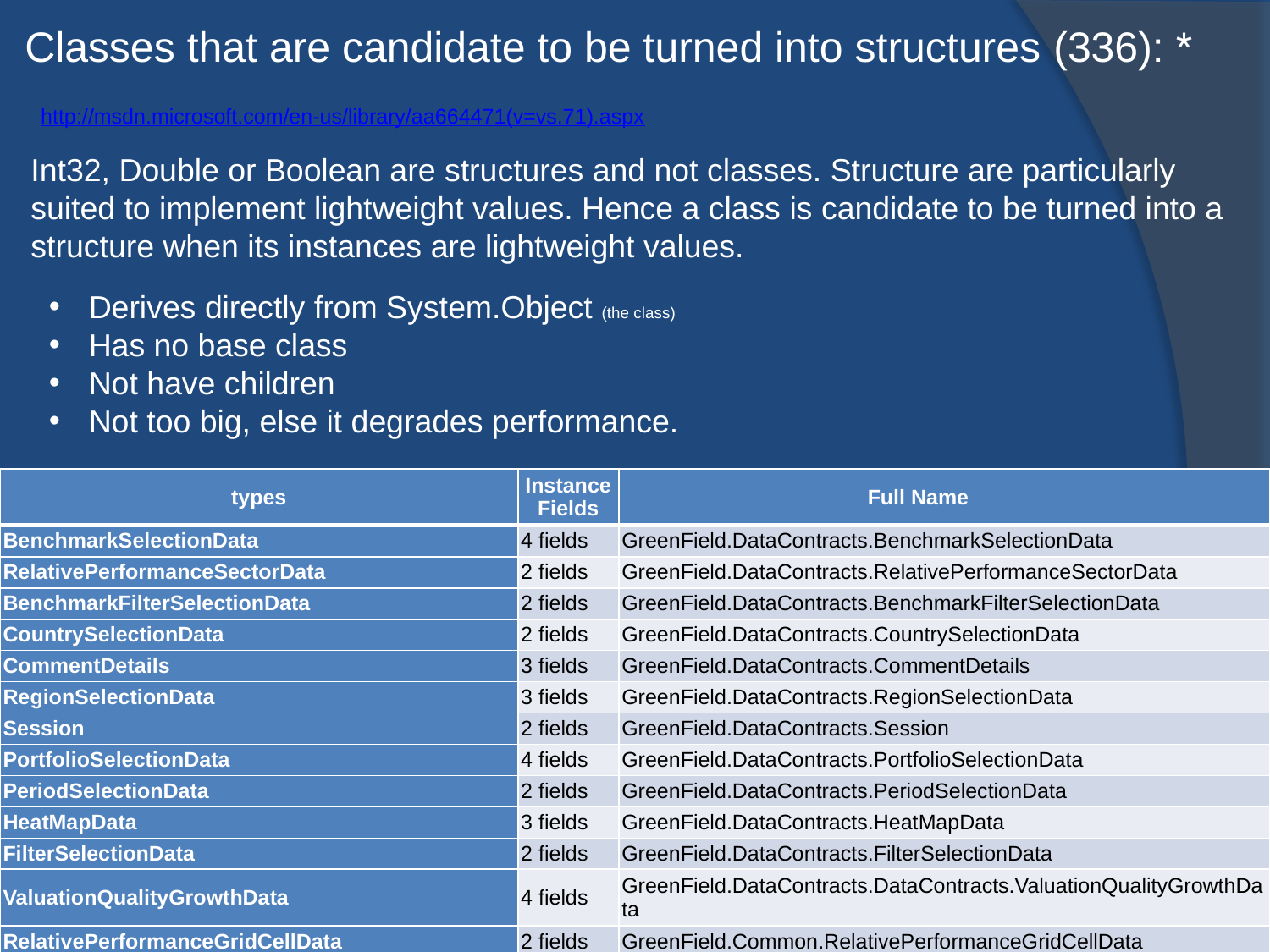

# Classes that are candidate to be turned into structures (336): *
http://msdn.microsoft.com/en-us/library/aa664471(v=vs.71).aspx
Int32, Double or Boolean are structures and not classes. Structure are particularly suited to implement lightweight values. Hence a class is candidate to be turned into a structure when its instances are lightweight values.
Derives directly from System.Object (the class)
Has no base class
Not have children
Not too big, else it degrades performance.
| types | Instance Fields | Full Name |  |
| --- | --- | --- | --- |
| BenchmarkSelectionData | 4 fields | GreenField.DataContracts.BenchmarkSelectionData |  |
| RelativePerformanceSectorData | 2 fields | GreenField.DataContracts.RelativePerformanceSectorData |  |
| BenchmarkFilterSelectionData | 2 fields | GreenField.DataContracts.BenchmarkFilterSelectionData |  |
| CountrySelectionData | 2 fields | GreenField.DataContracts.CountrySelectionData |  |
| CommentDetails | 3 fields | GreenField.DataContracts.CommentDetails |  |
| RegionSelectionData | 3 fields | GreenField.DataContracts.RegionSelectionData |  |
| Session | 2 fields | GreenField.DataContracts.Session |  |
| PortfolioSelectionData | 4 fields | GreenField.DataContracts.PortfolioSelectionData |  |
| PeriodSelectionData | 2 fields | GreenField.DataContracts.PeriodSelectionData |  |
| HeatMapData | 3 fields | GreenField.DataContracts.HeatMapData |  |
| FilterSelectionData | 2 fields | GreenField.DataContracts.FilterSelectionData |  |
| ValuationQualityGrowthData | 4 fields | GreenField.DataContracts.DataContracts.ValuationQualityGrowthData |  |
| RelativePerformanceGridCellData | 2 fields | GreenField.Common.RelativePerformanceGridCellData |  |
| ChangedCurrencyInEstimateDetail | 1 field | GreenField.Common.ChangedCurrencyInEstimateDetail |  |
| DashboardTileViewItemInfo | 2 fields | GreenField.Common.DashboardTileViewItemInfo |  |
| MarketPerformanceSnapshotActionPayload | 3 fields | GreenField.Common.MarketPerformanceSnapshotActionPayload |  |
| LoginModule | 1 field | GreenField.LoginModule.LoginModule |  |
| ResourceWrapper | 2 fields | GreenField.LoginModule.Resources.ResourceWrapper |  |
| Extender+ToSecurityModel\_ISecurityResolver | 1 field | TopDown.FacingServer.Backend.Targeting .Extender+ToSecurityModel\_ISecurityResolver |  |
| BuCashModel | 1 field | TopDown.FacingServer.Backend.Targeting.BuCashModel |  |
| BuTotalModel | 1 field | TopDown.FacingServer.Backend.Targeting.BuTotalModel |  |
| AutoCompleteRequest | 2 fields | Aims.Controls.AutoCompleteRequest |  |
| AutoCompleteResponse<TResult> | 2 fields | Aims.Controls.AutoCompleteResponse<TResult> |  |
| RootViewModelBase+RegisterCommunicationStateOnceResolved\_ICommunicatio nStateModelResolver | 1 field | GreenField.Targeting.Controls .RootViewModelBase+RegisterCommunicationStateOnceResolved\_ICommunicati onStateModelResolver |  |
| RootViewModelBase+UnregisterCommunicationStateOnceResolved\_ICommunicat ionStateModelResolver | 1 field | GreenField.Targeting.Controls .RootViewModelBase+UnregisterCommunicationStateOnceResolved\_ICommunica tionStateModelResolver |  |
8